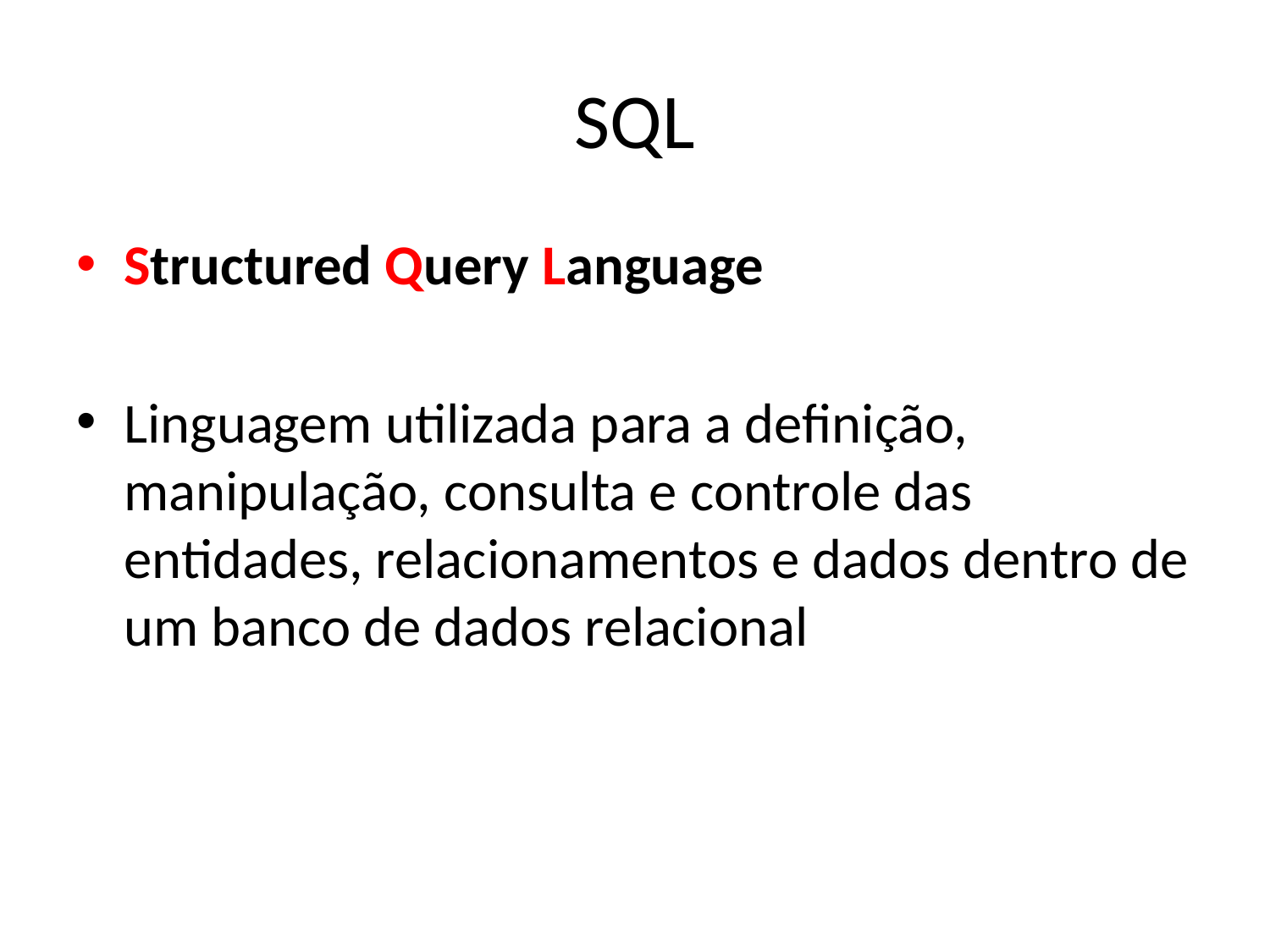

# SQL
Structured Query Language

Linguagem utilizada para a definição, manipulação, consulta e controle das entidades, relacionamentos e dados dentro de um banco de dados relacional